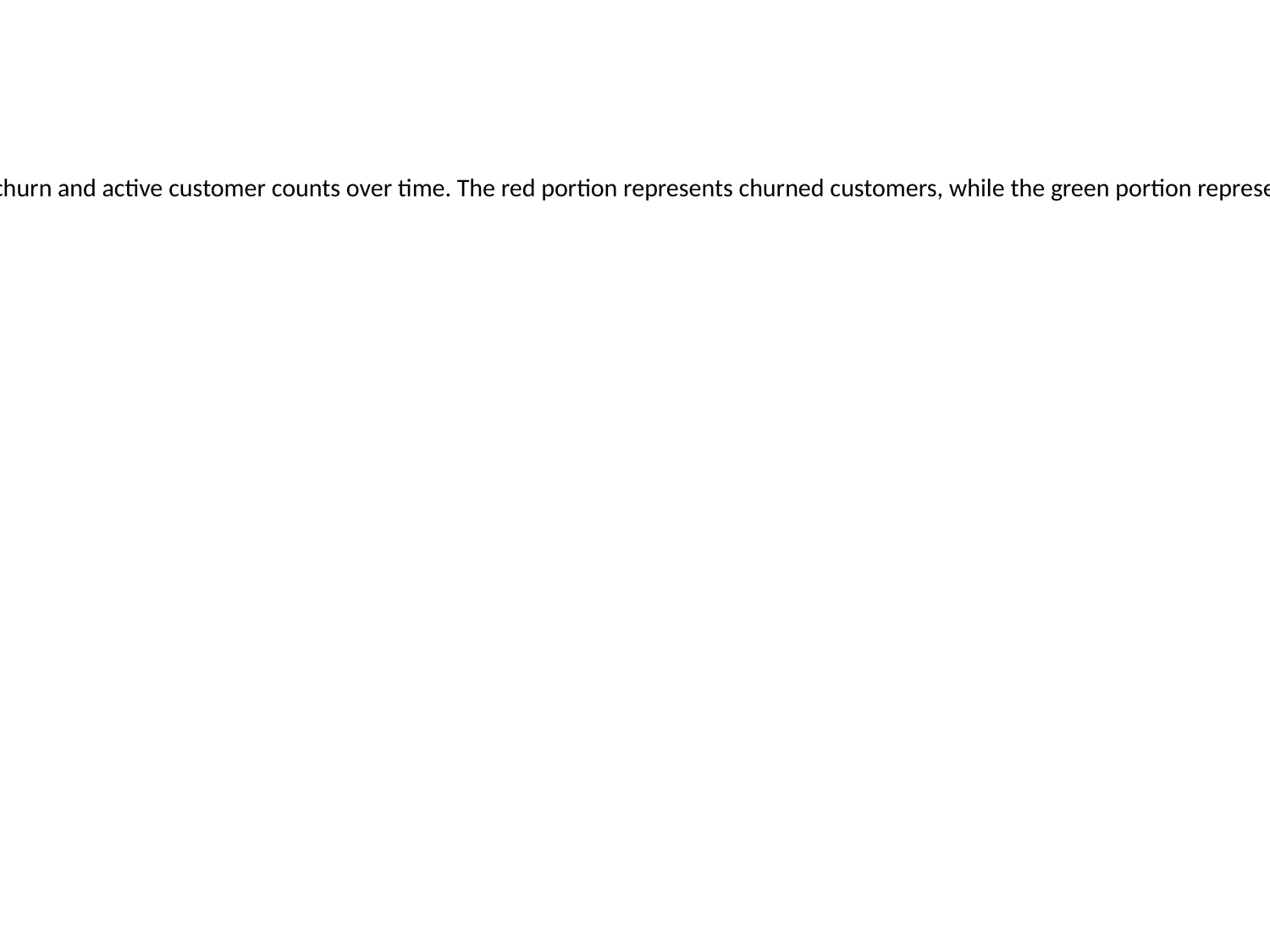

#

This chart shows the churn and active customer counts over time. The red portion represents churned customers, while the green portion represents active customers.